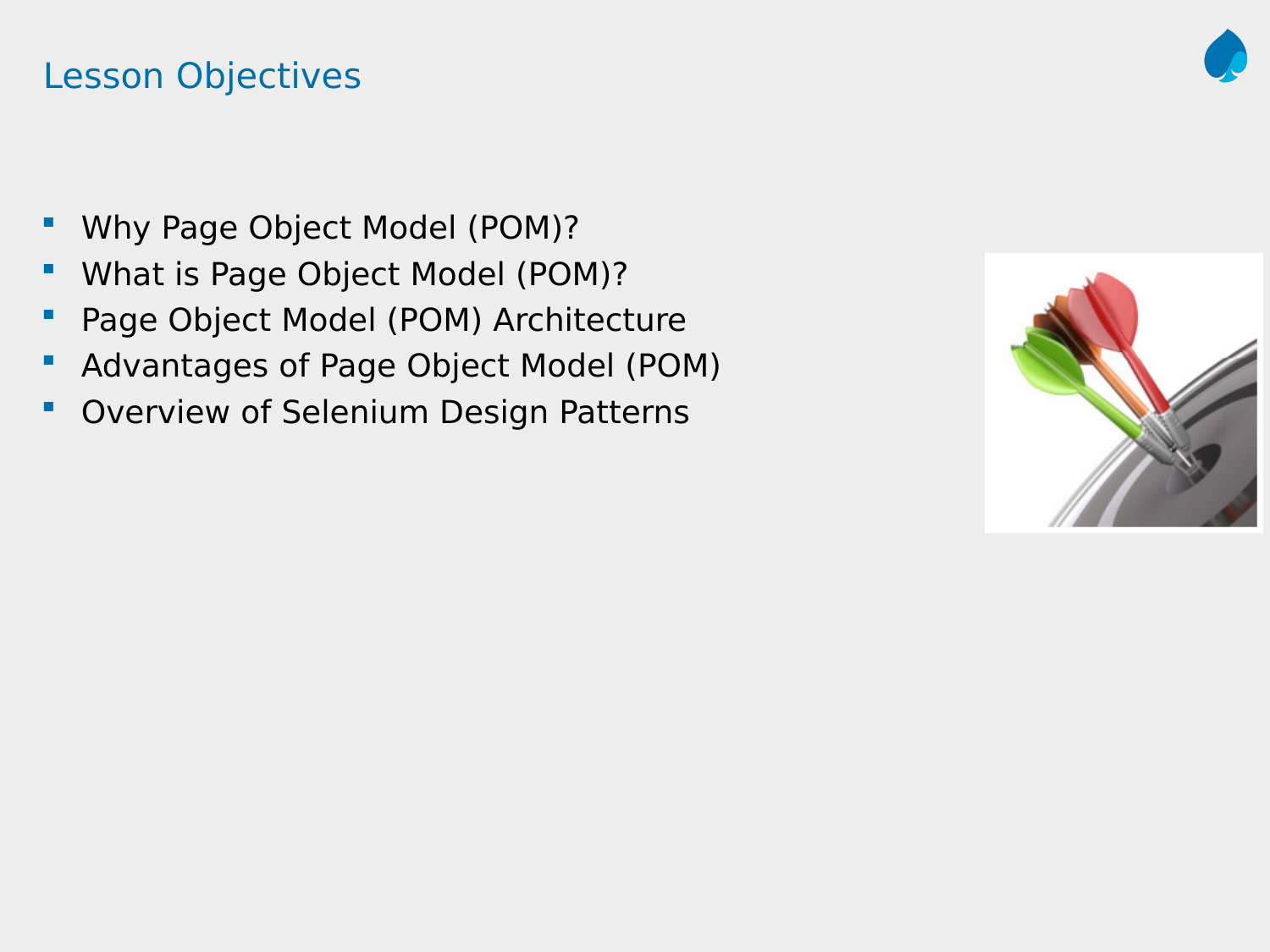

# Lesson Objectives
Why Page Object Model (POM)?
What is Page Object Model (POM)?
Page Object Model (POM) Architecture
Advantages of Page Object Model (POM)
Overview of Selenium Design Patterns